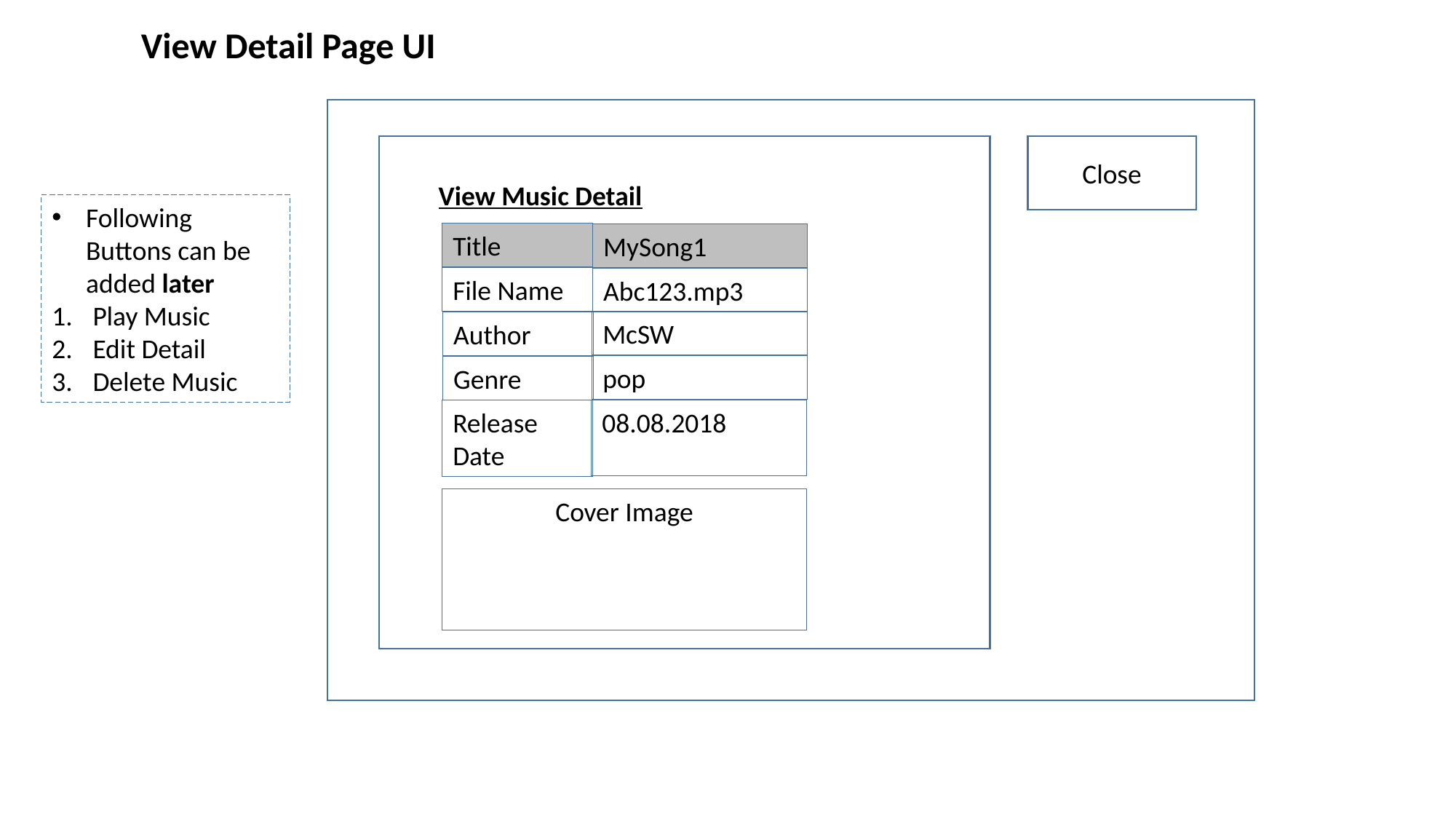

View Detail Page UI

Close

View Music Detail
Following Buttons can be added later
Play Music
Edit Detail
Delete Music
Title
MySong1
File Name
Abc123.mp3
McSW
Author
pop
Genre
08.08.2018

Release Date
Cover Image